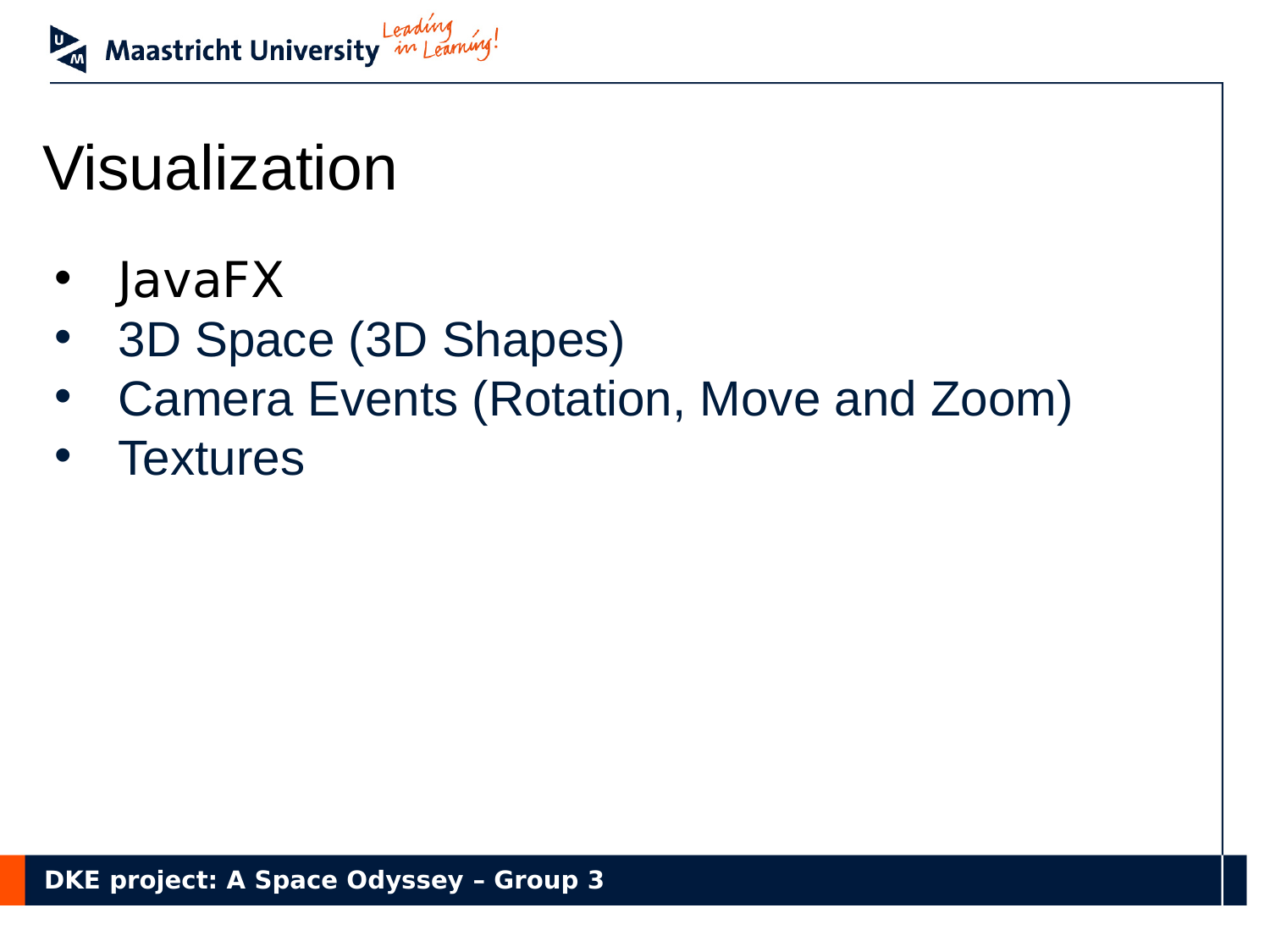

Visualization
JavaFX
3D Space (3D Shapes)
Camera Events (Rotation, Move and Zoom)
Textures